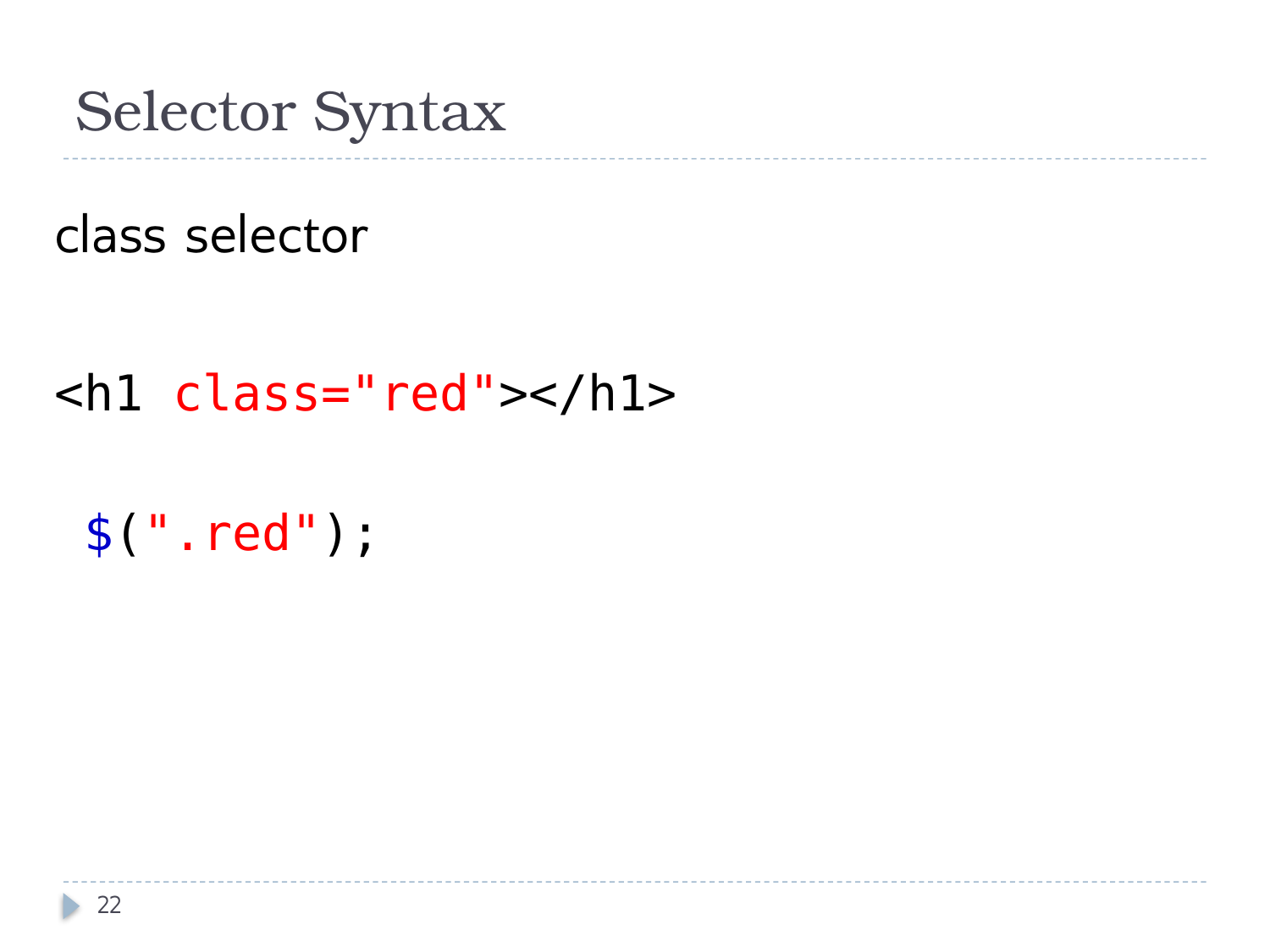

# Selector Syntax
class selector

<h1 class="red"></h1>

 $(".red");
22